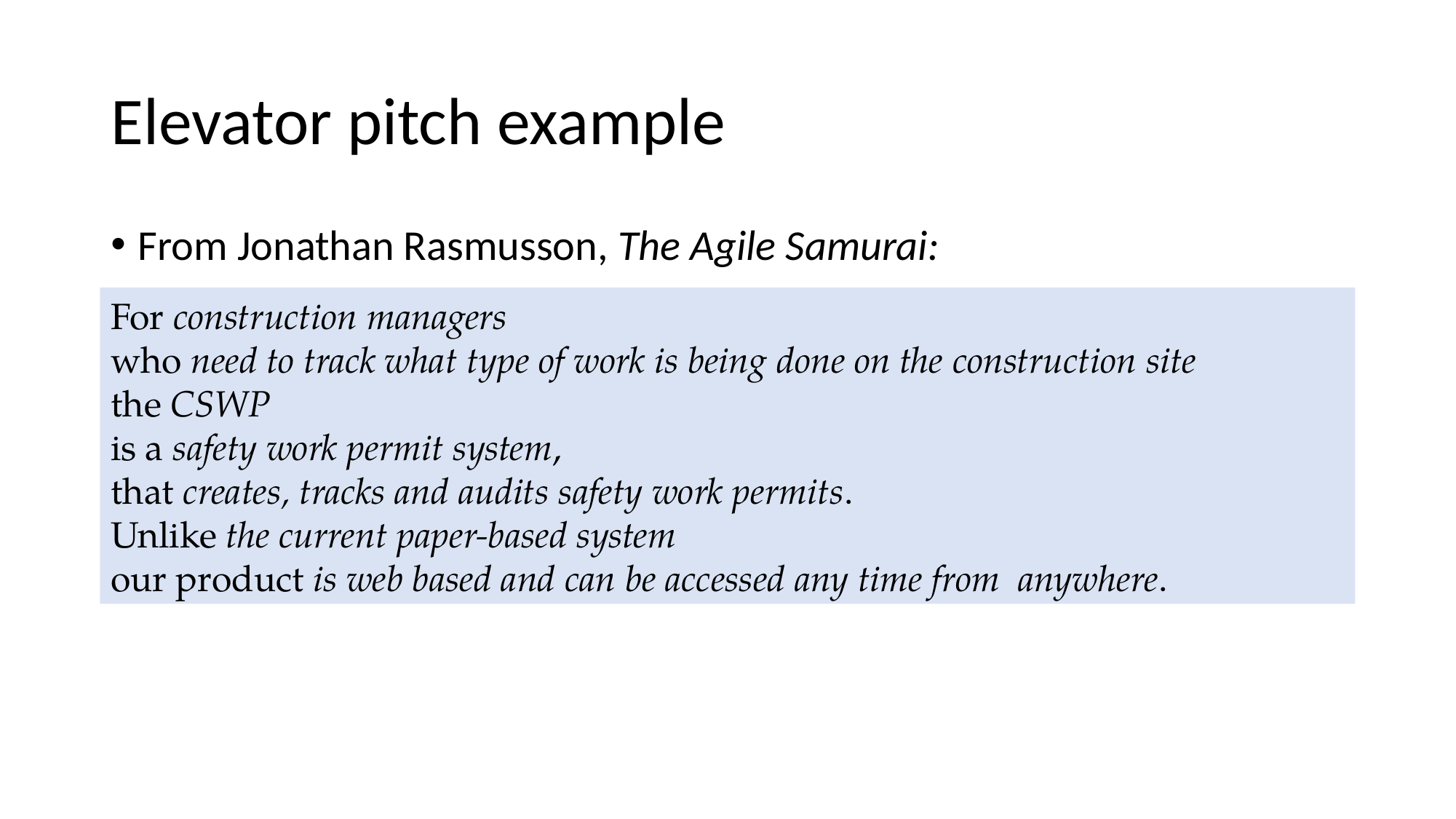

# Elevator pitch example
From Jonathan Rasmusson, The Agile Samurai:

For construction managers
who need to track what type of work is being done on the construction site
the CSWP
is a safety work permit system,
that creates, tracks and audits safety work permits.
Unlike the current paper-based system
our product is web based and can be accessed any time from  anywhere.